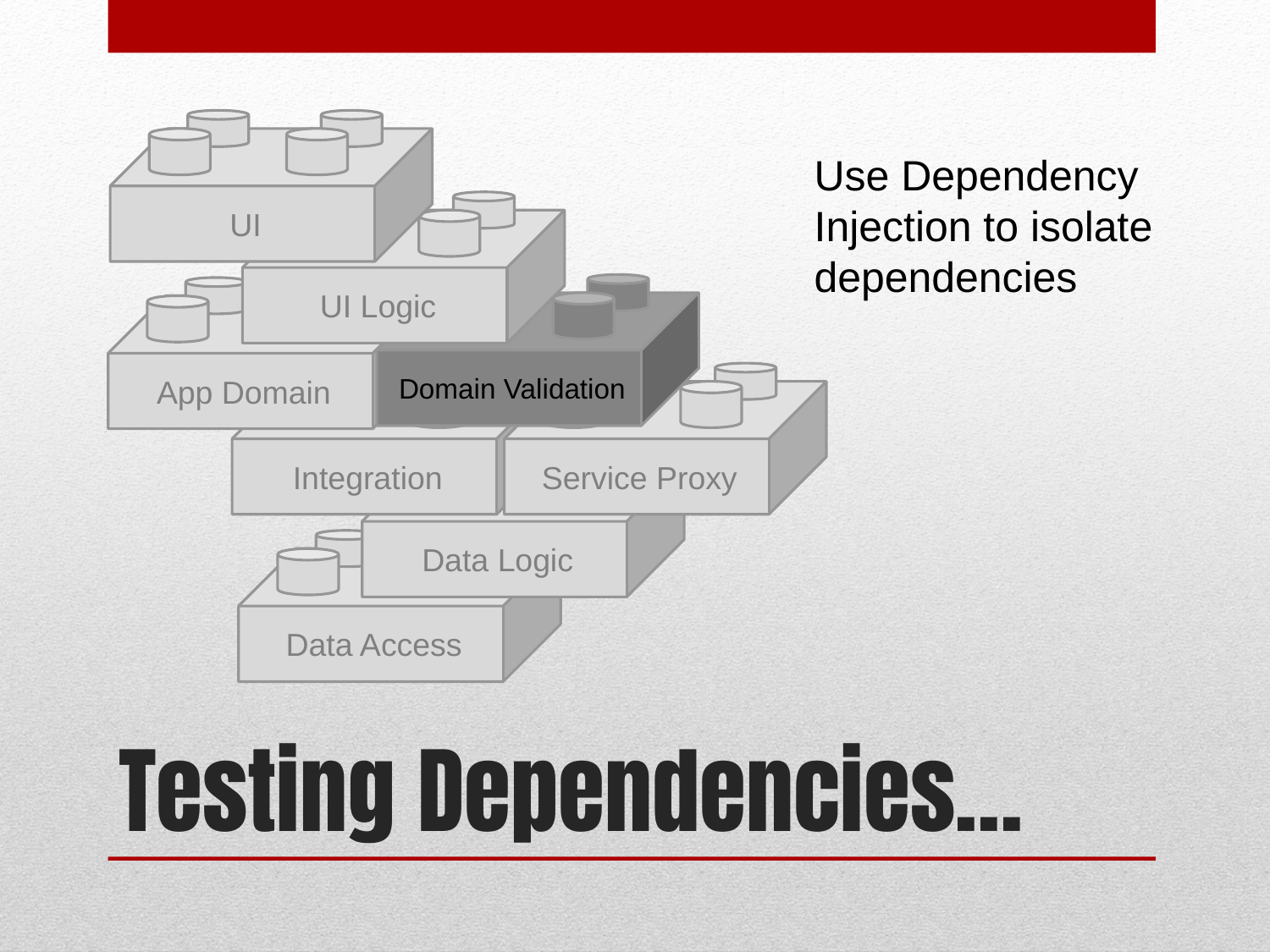

UI

Use Dependency Injection to isolate dependencies

UI Logic

Domain Validation

App Domain

Service Proxy

Integration

Data Logic

Data Access

# Testing Dependencies…